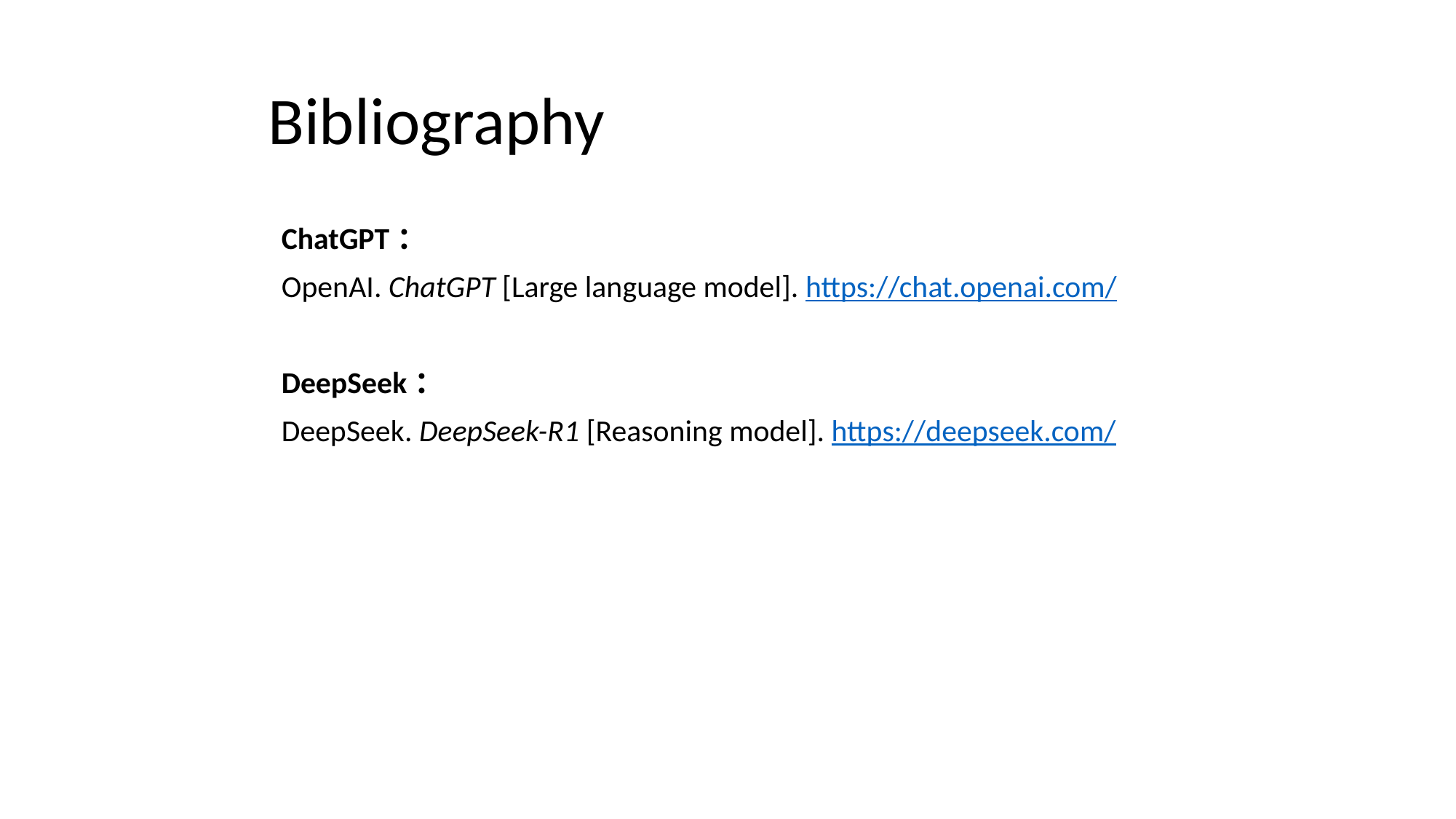

# Bibliography
ChatGPT：
OpenAI. ChatGPT [Large language model]. https://chat.openai.com/

DeepSeek：
DeepSeek. DeepSeek-R1 [Reasoning model]. https://deepseek.com/